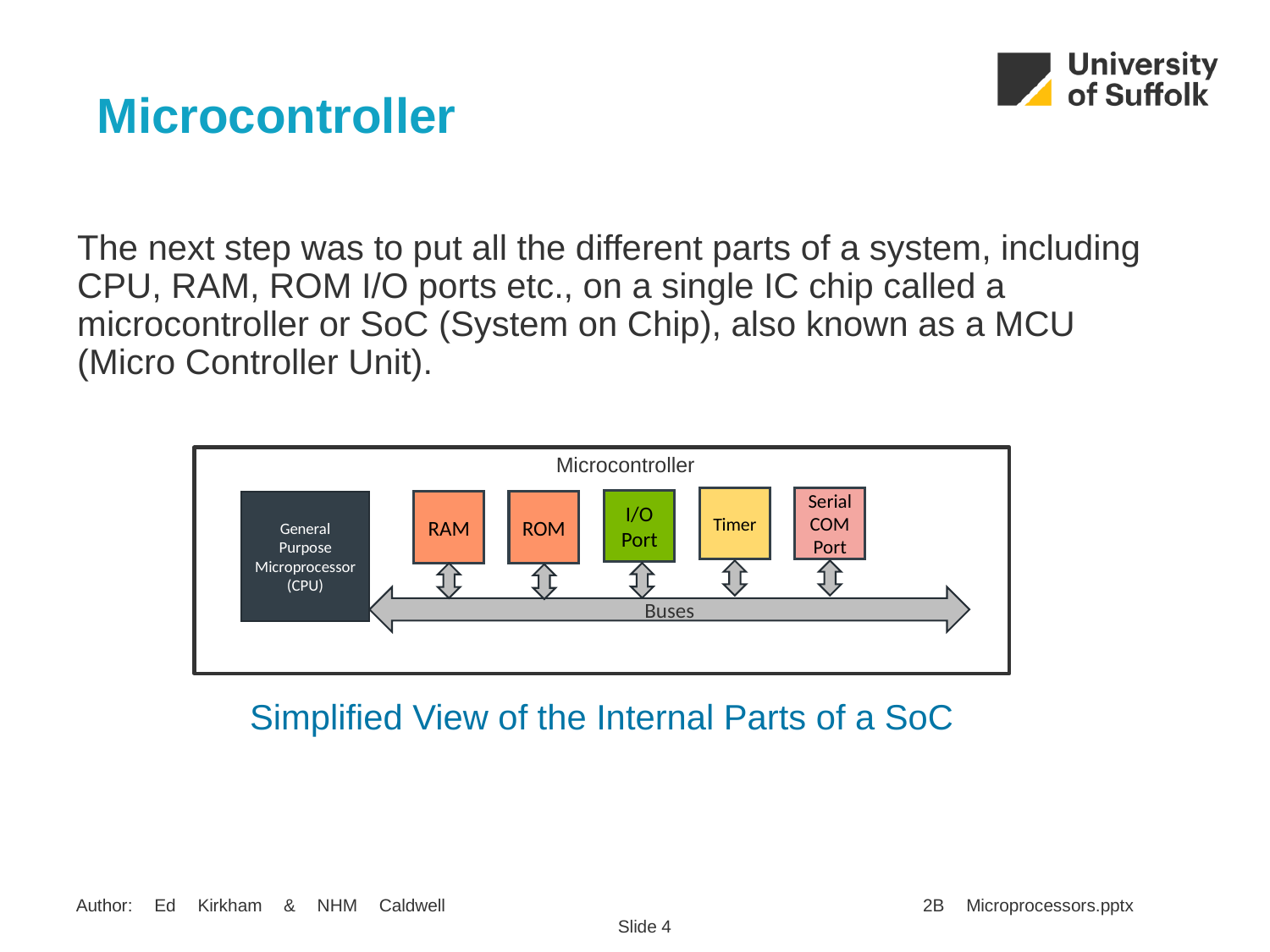

# Microcontroller
The next step was to put all the different parts of a system, including CPU, RAM, ROM I/O ports etc., on a single IC chip called a microcontroller or SoC (System on Chip), also known as a MCU (Micro Controller Unit).
Microcontroller

Timer
Serial COM Port
I/O Port
General Purpose Microprocessor
(CPU)
RAM
ROM

Buses
Simplified View of the Internal Parts of a SoC